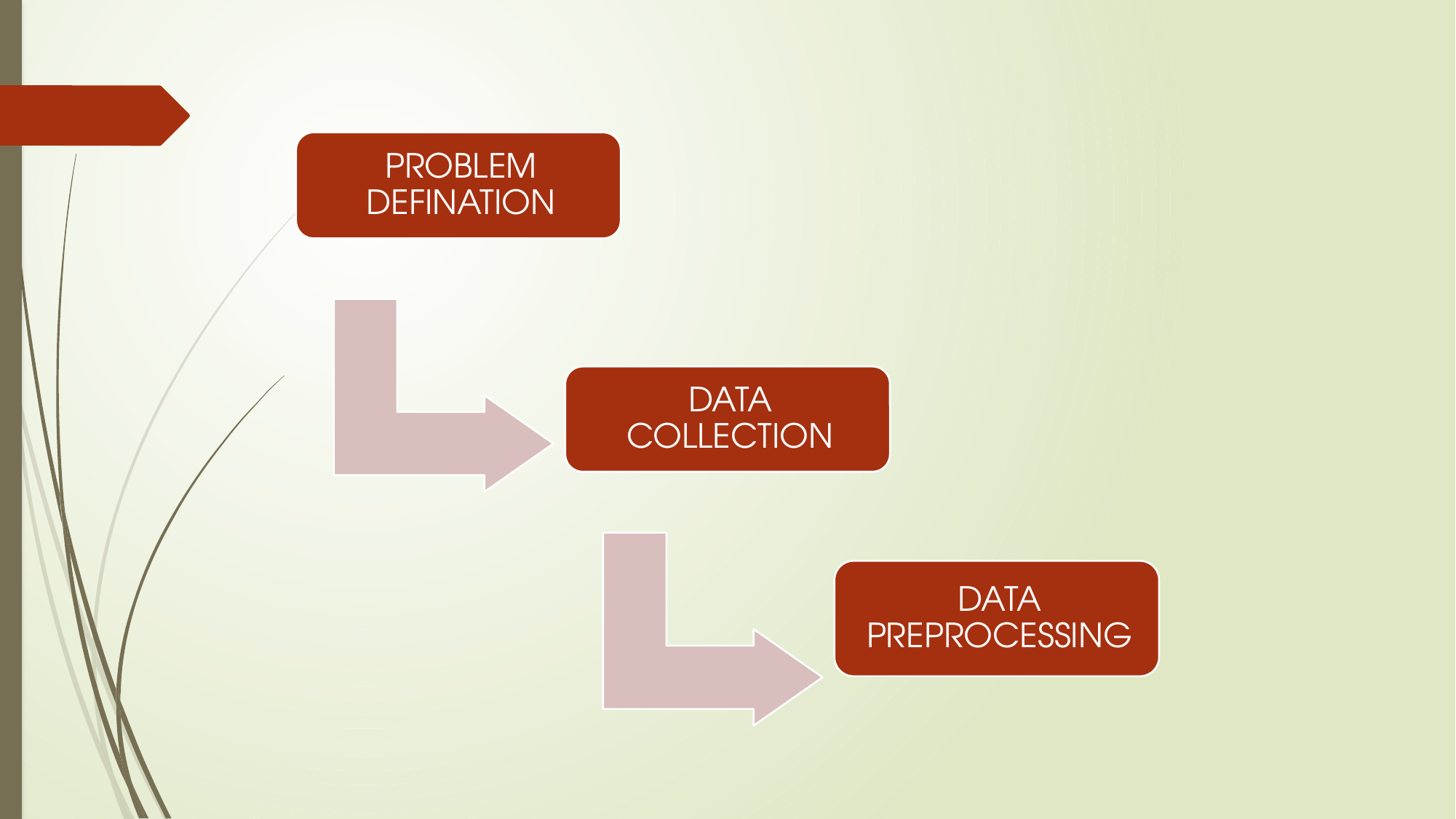

#
PROBLEM DEFINATION
DATA COLLECTION
DATA PREPROCESSING